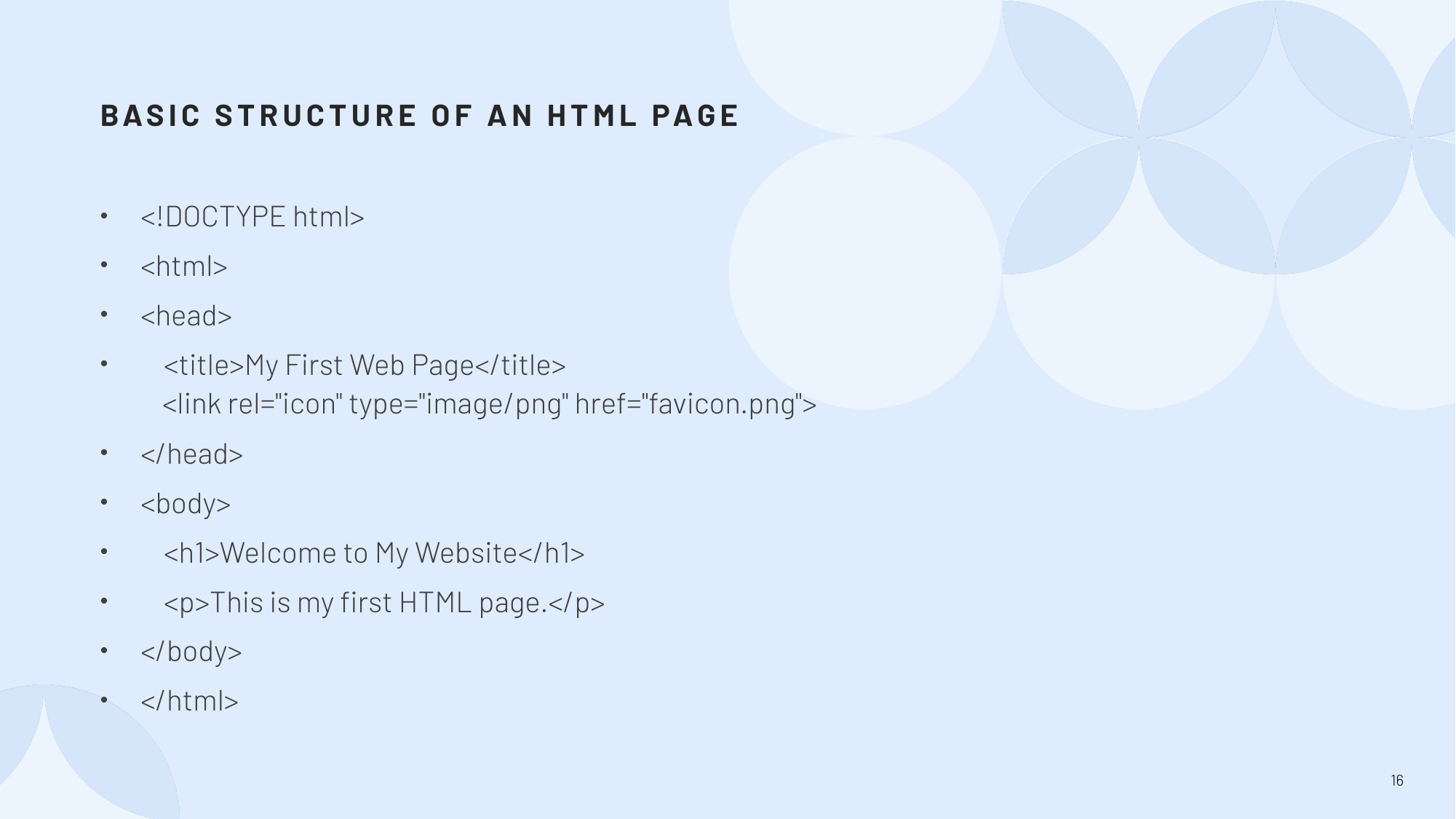

# Basic Structure of an HTML Page
<!DOCTYPE html>
<html>
<head>
    <title>My First Web Page</title>
   <link rel="icon" type="image/png" href="favicon.png">
</head>
<body>
    <h1>Welcome to My Website</h1>
    <p>This is my first HTML page.</p>
</body>
</html>

16